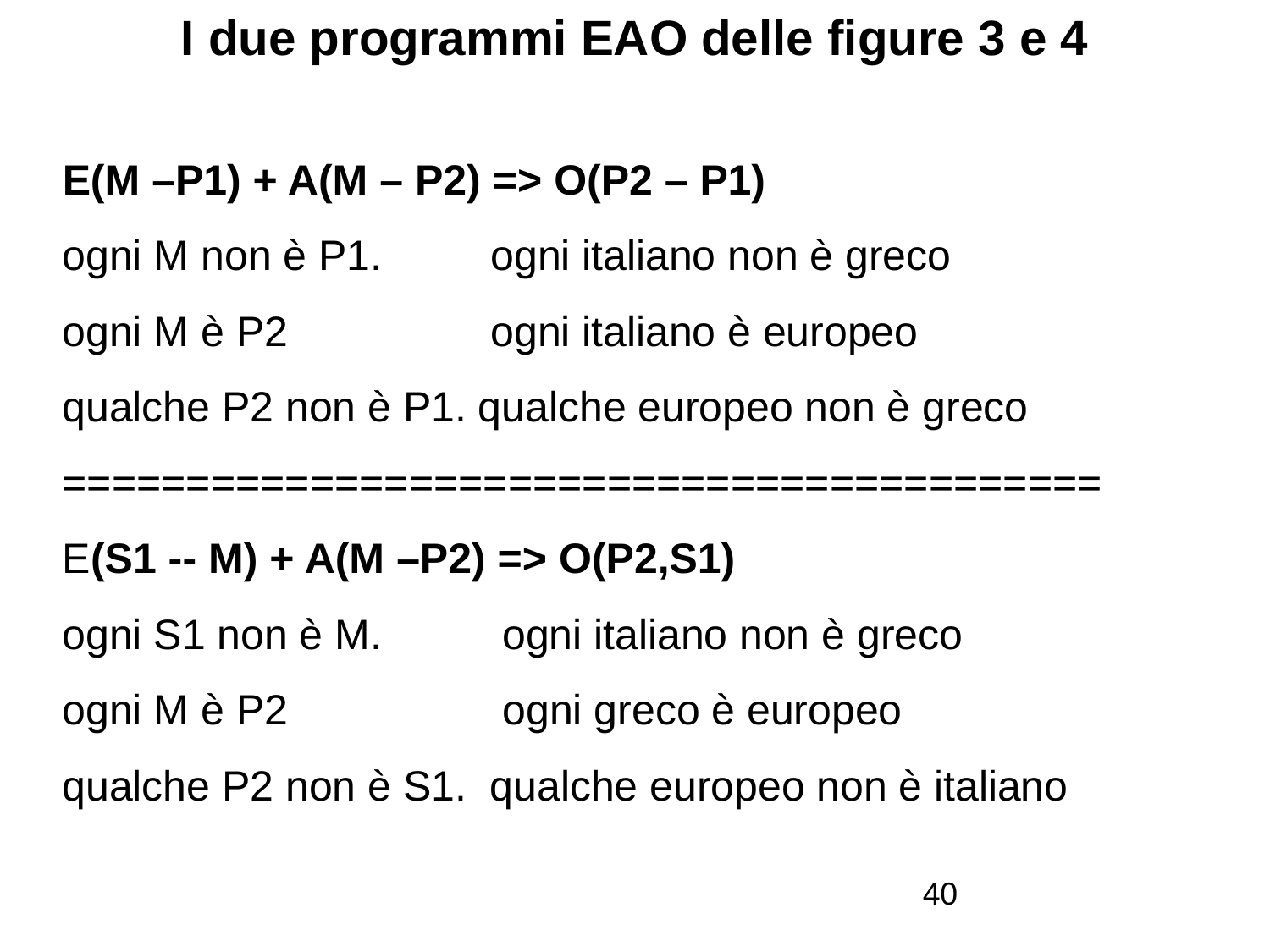

# I due programmi EAO delle figure 3 e 4
E(M –P1) + A(M – P2) => O(P2 – P1)
ogni M non è P1. 	    ogni italiano non è greco
ogni M è P2 	  	    ogni italiano è europeo
qualche P2 non è P1. qualche europeo non è greco
==========================================
E(S1 -- M) + A(M –P2) => O(P2,S1)
ogni S1 non è M. 	     ogni italiano non è greco
ogni M è P2 	  	     ogni greco è europeo
qualche P2 non è S1.  qualche europeo non è italiano

40